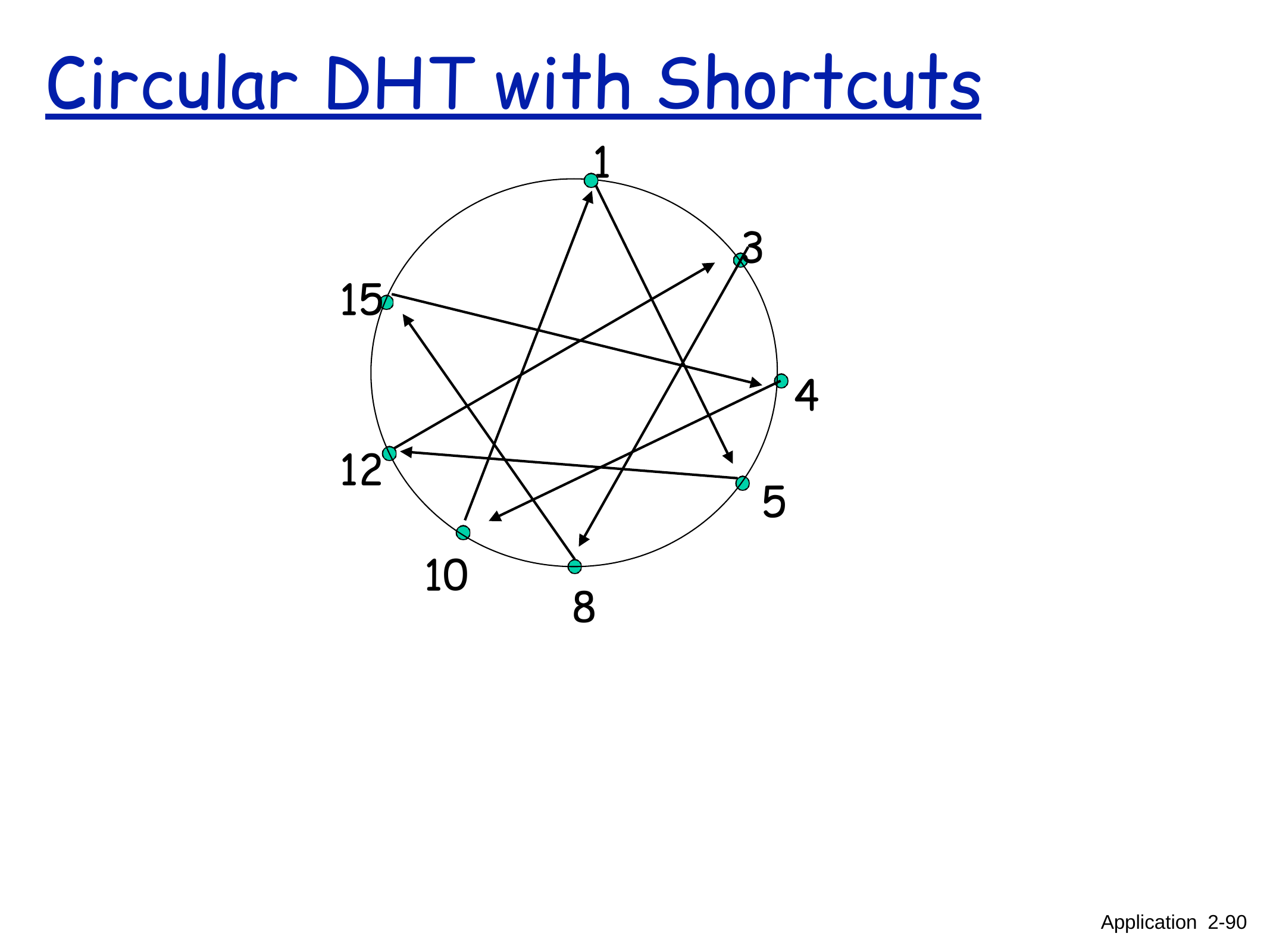

# Circular	DHT	with Shortcuts

1
3
15
4

12

5

10

8
Application 2-90